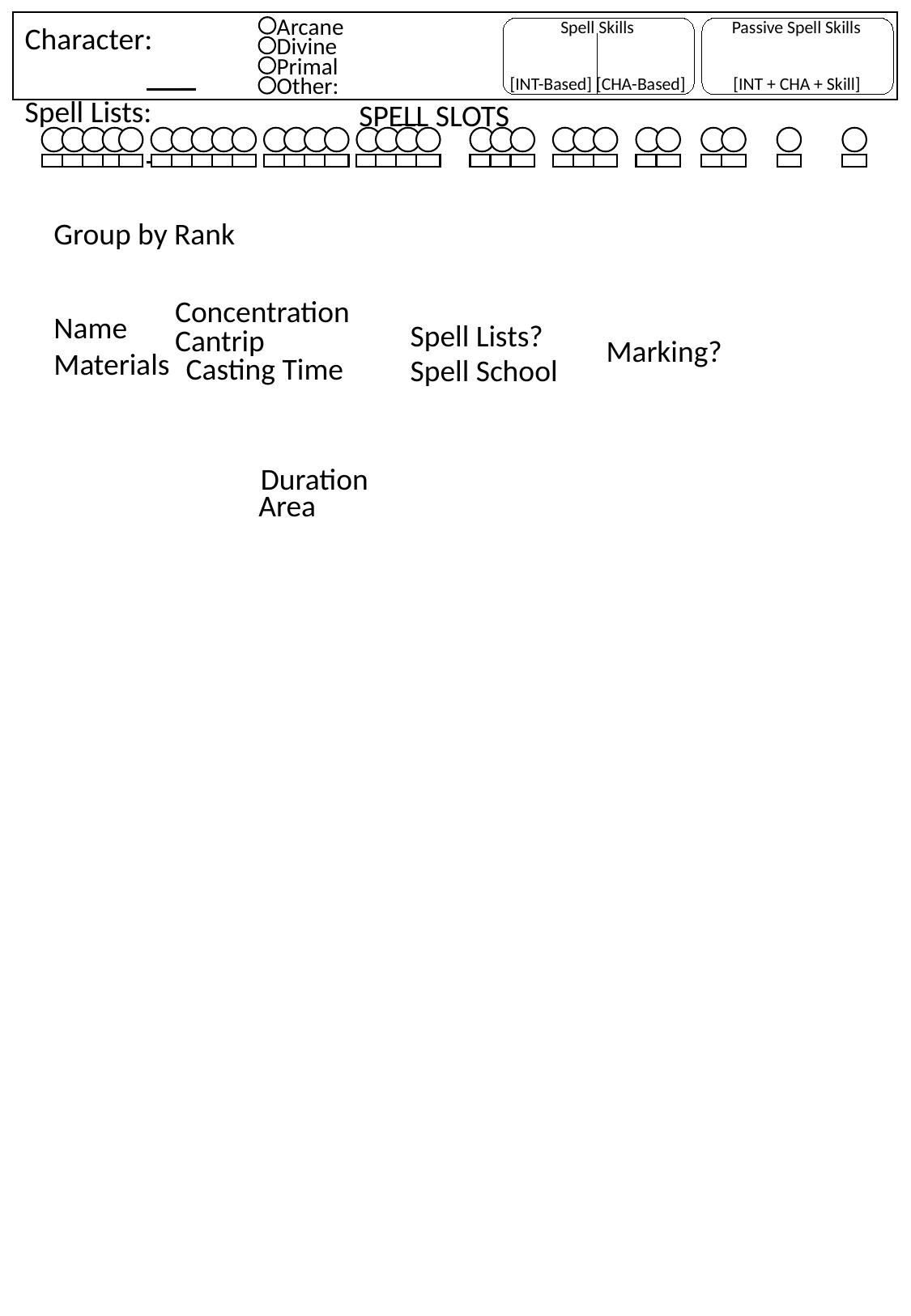

Arcane
Spell Skills
Passive Spell Skills

Character:	     _
Spell Lists:	     _

Divine

Primal

Other:		__
[INT-Based] [CHA-Based]
[INT + CHA + Skill]

SPELL SLOTS

Group by Rank
Concentration
Name
Materials
Spell Lists?
Cantrip
Marking?
Casting Time
Spell School
Duration
Area